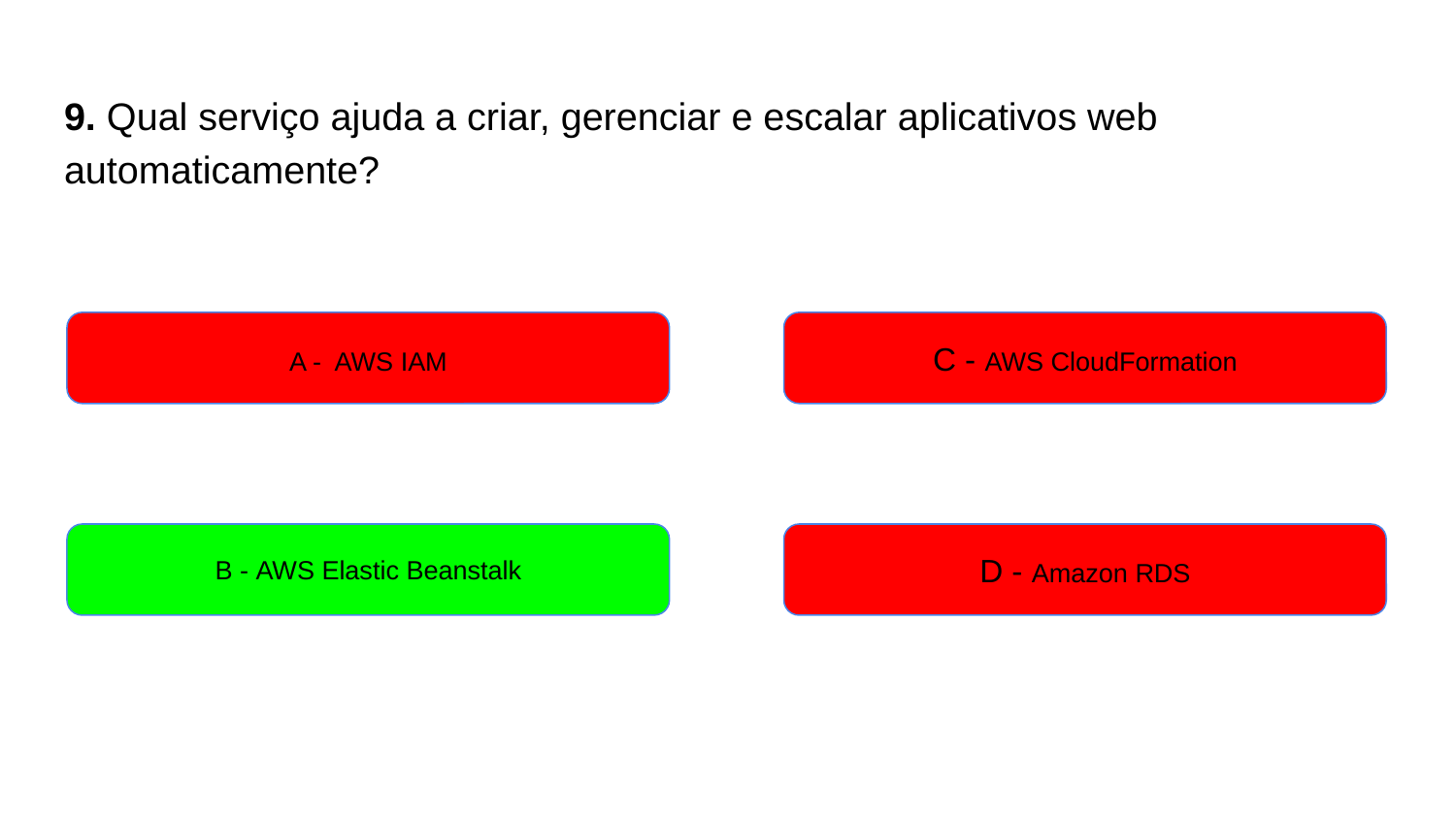

# 9. Qual serviço ajuda a criar, gerenciar e escalar aplicativos web automaticamente?

A -  AWS IAM
C - AWS CloudFormation
B - AWS Elastic Beanstalk
D - Amazon RDS